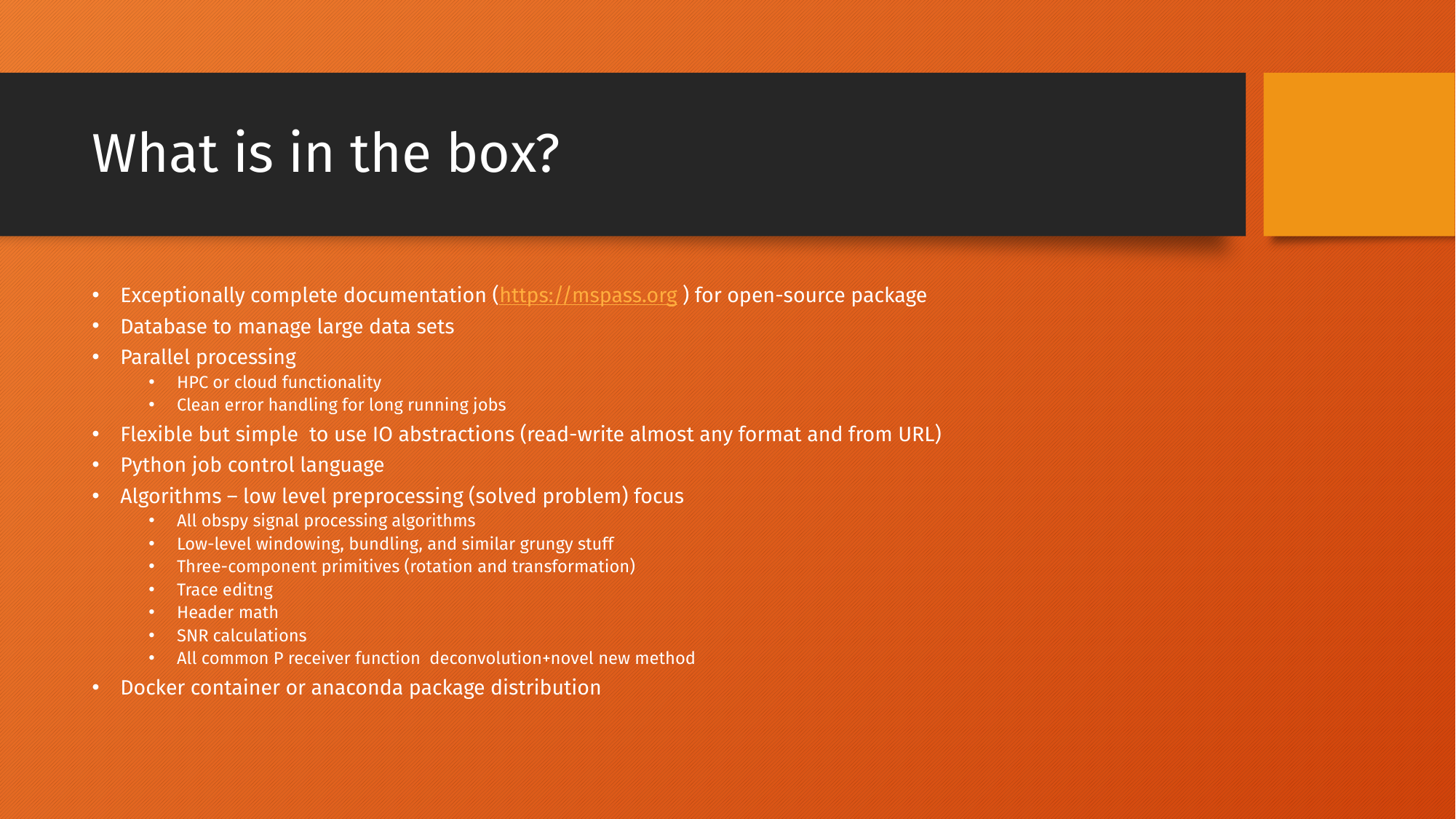

# What is in the box?
Exceptionally complete documentation (https://mspass.org ) for open-source package
Database to manage large data sets
Parallel processing
HPC or cloud functionality
Clean error handling for long running jobs
Flexible but simple  to use IO abstractions (read-write almost any format and from URL)
Python job control language
Algorithms – low level preprocessing (solved problem) focus
All obspy signal processing algorithms
Low-level windowing, bundling, and similar grungy stuff
Three-component primitives (rotation and transformation)
Trace editng
Header math
SNR calculations
All common P receiver function  deconvolution+novel new method
Docker container or anaconda package distribution